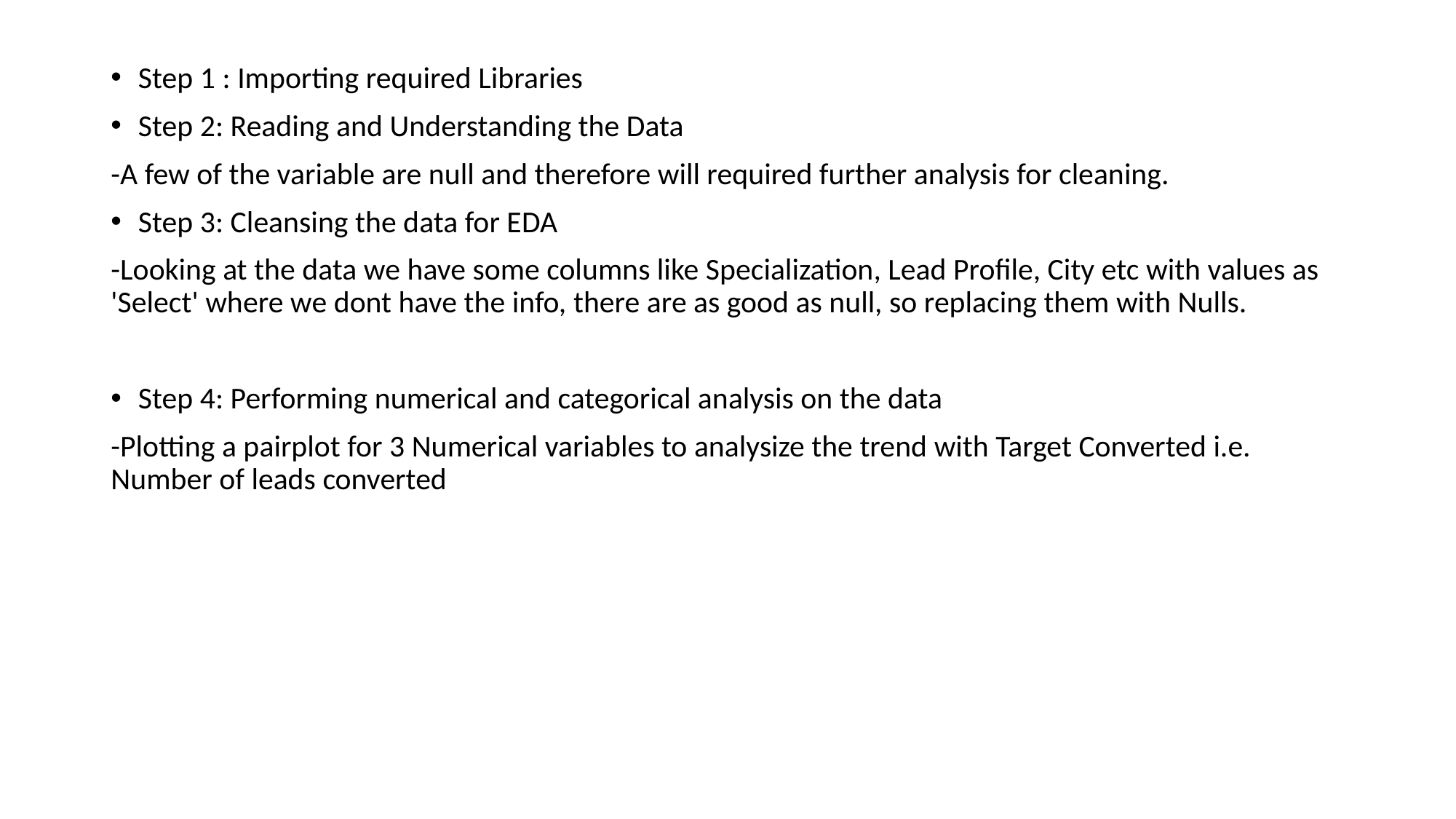

Step 1 : Importing required Libraries
Step 2: Reading and Understanding the Data
-A few of the variable are null and therefore will required further analysis for cleaning.
Step 3: Cleansing the data for EDA
-Looking at the data we have some columns like Specialization, Lead Profile, City etc with values as 'Select' where we dont have the info, there are as good as null, so replacing them with Nulls.

Step 4: Performing numerical and categorical analysis on the data
-Plotting a pairplot for 3 Numerical variables to analysize the trend with Target Converted i.e. Number of leads converted